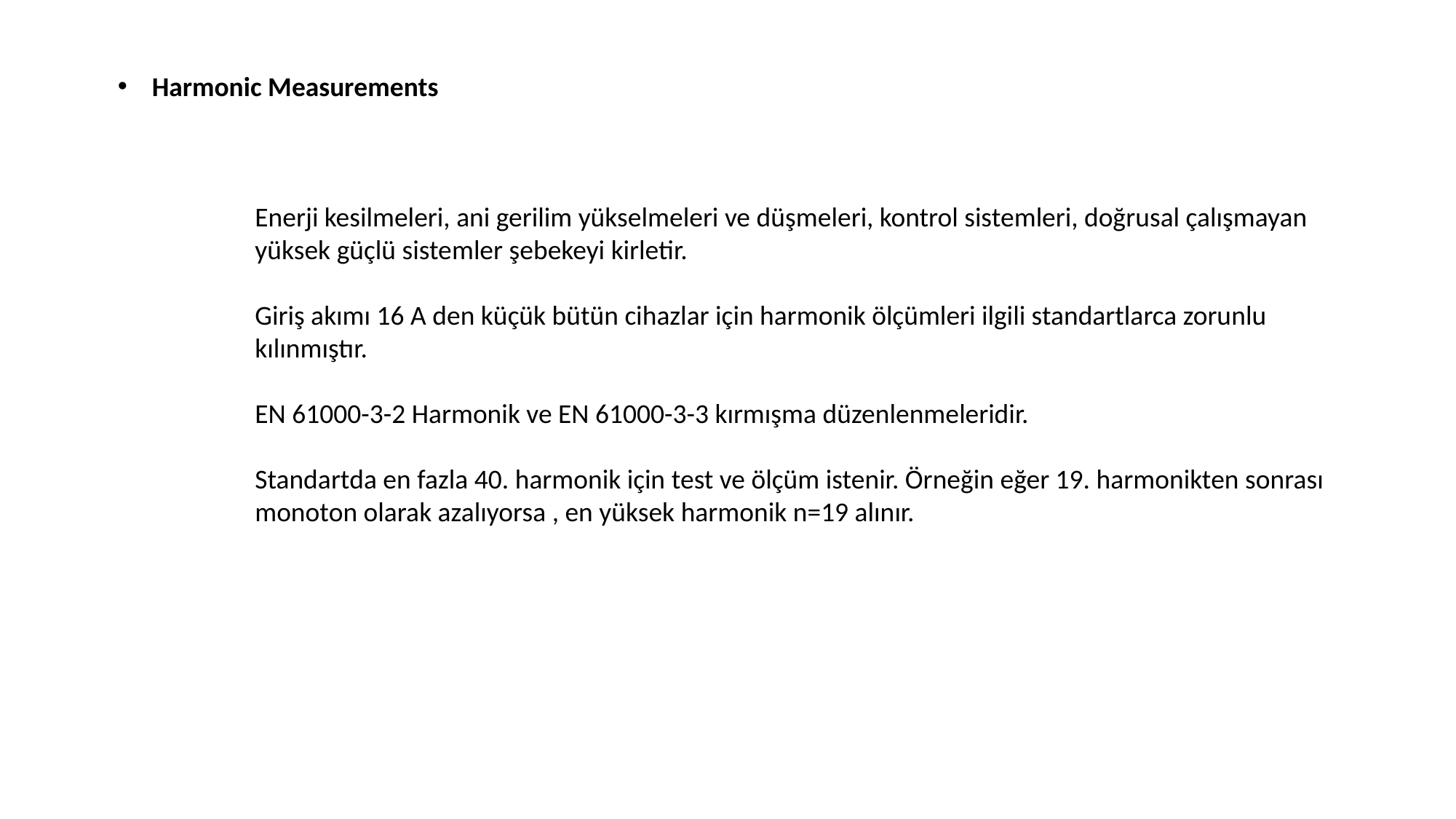

Harmonic Measurements
Enerji kesilmeleri, ani gerilim yükselmeleri ve düşmeleri, kontrol sistemleri, doğrusal çalışmayan yüksek güçlü sistemler şebekeyi kirletir.

Giriş akımı 16 A den küçük bütün cihazlar için harmonik ölçümleri ilgili standartlarca zorunlu kılınmıştır.

EN 61000-3-2 Harmonik ve EN 61000-3-3 kırmışma düzenlenmeleridir.

Standartda en fazla 40. harmonik için test ve ölçüm istenir. Örneğin eğer 19. harmonikten sonrası monoton olarak azalıyorsa , en yüksek harmonik n=19 alınır.